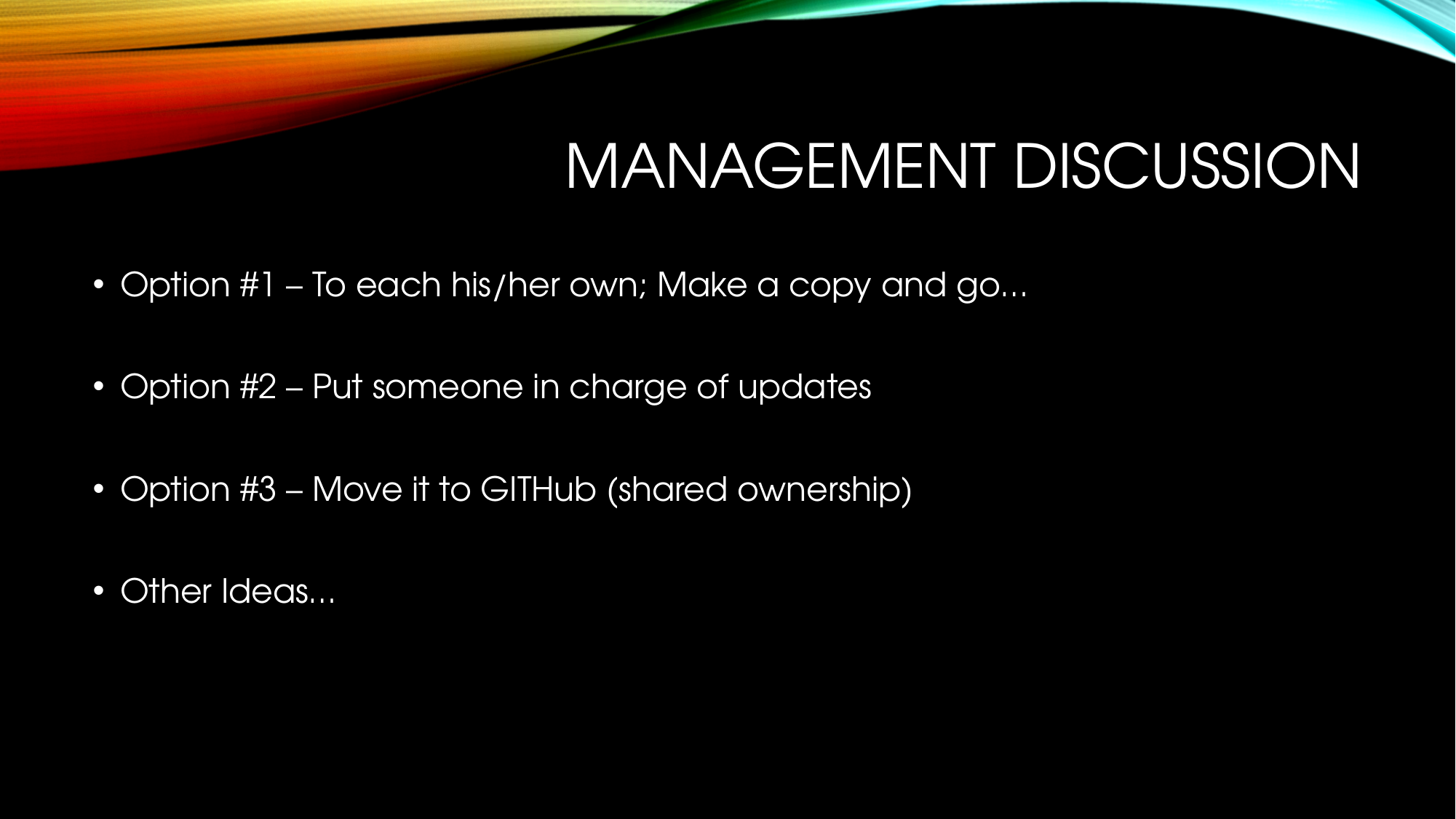

# Management Discussion
Option #1 – To each his/her own; Make a copy and go…

Option #2 – Put someone in charge of updates

Option #3 – Move it to GITHub (shared ownership)

Other Ideas…